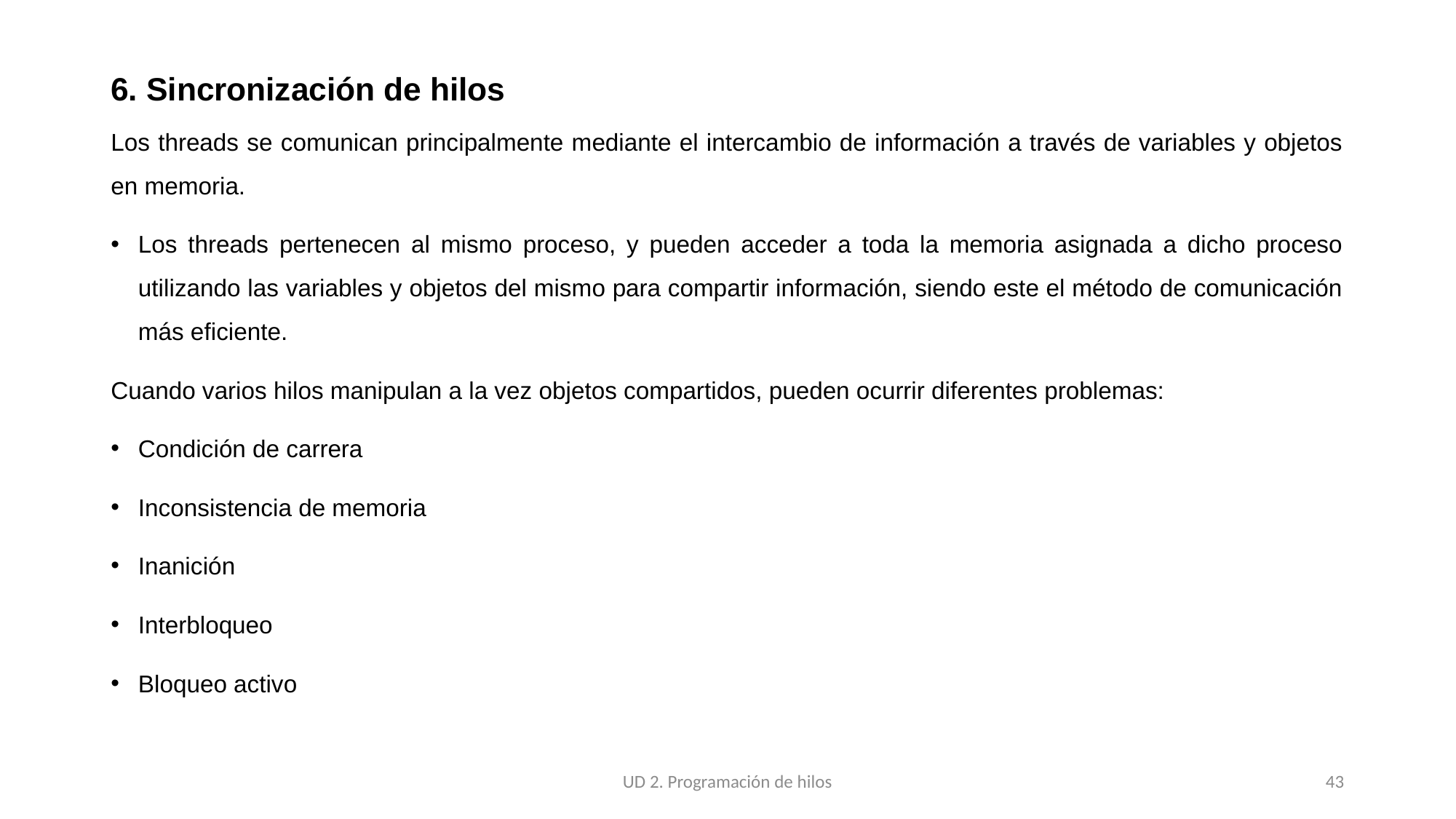

# 6. Sincronización de hilos
Los threads se comunican principalmente mediante el intercambio de información a través de variables y objetos en memoria.
Los threads pertenecen al mismo proceso, y pueden acceder a toda la memoria asignada a dicho proceso utilizando las variables y objetos del mismo para compartir información, siendo este el método de comunicación más eficiente.
Cuando varios hilos manipulan a la vez objetos compartidos, pueden ocurrir diferentes problemas:
Condición de carrera
Inconsistencia de memoria
Inanición
Interbloqueo
Bloqueo activo
UD 2. Programación de hilos
43